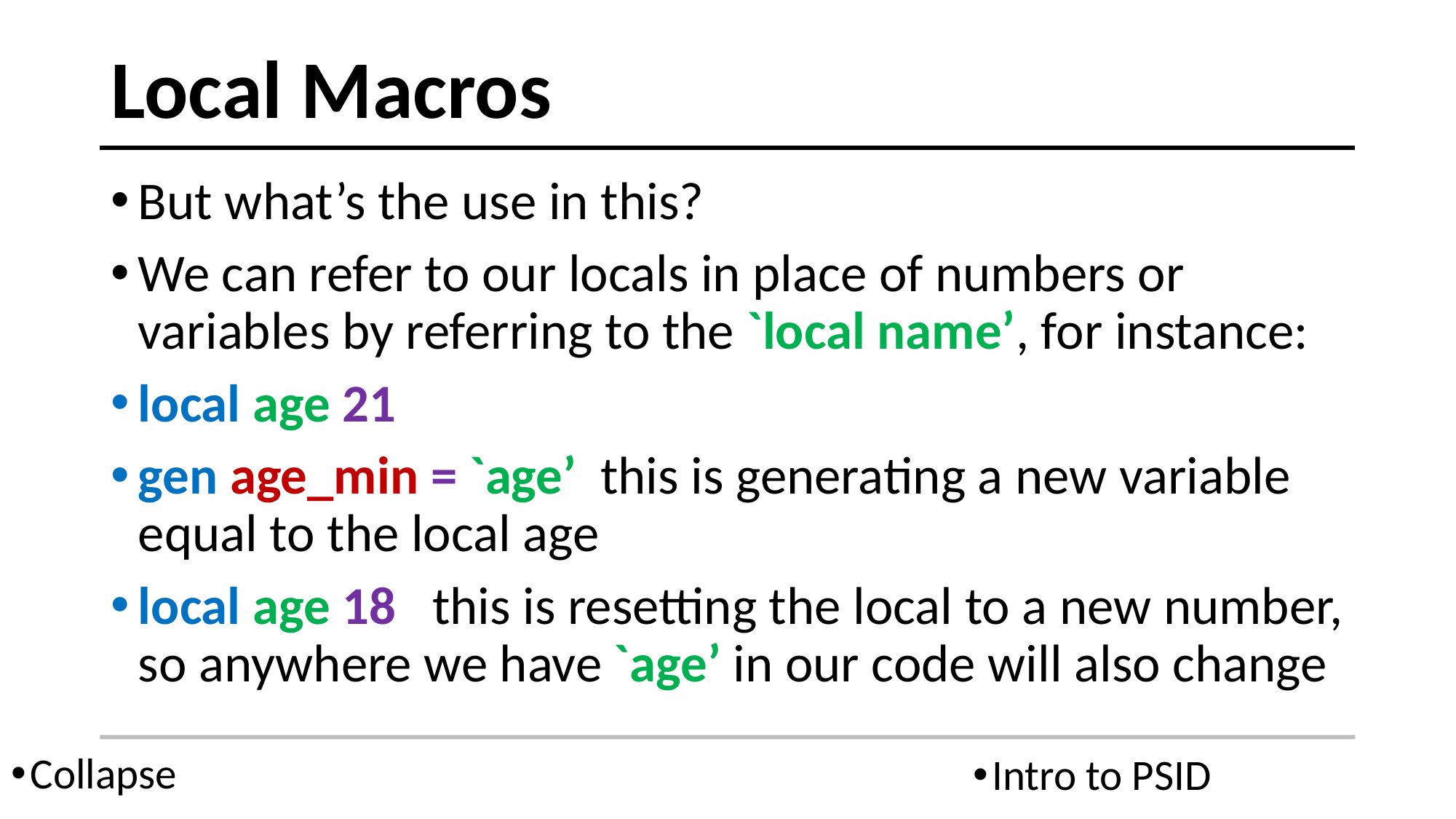

# Local Macros
But what’s the use in this?
We can refer to our locals in place of numbers or variables by referring to the `local name’, for instance:
local age 21
gen age_min = `age’  this is generating a new variable equal to the local age
local age 18   this is resetting the local to a new number, so anywhere we have `age’ in our code will also change

Collapse
Intro to PSID